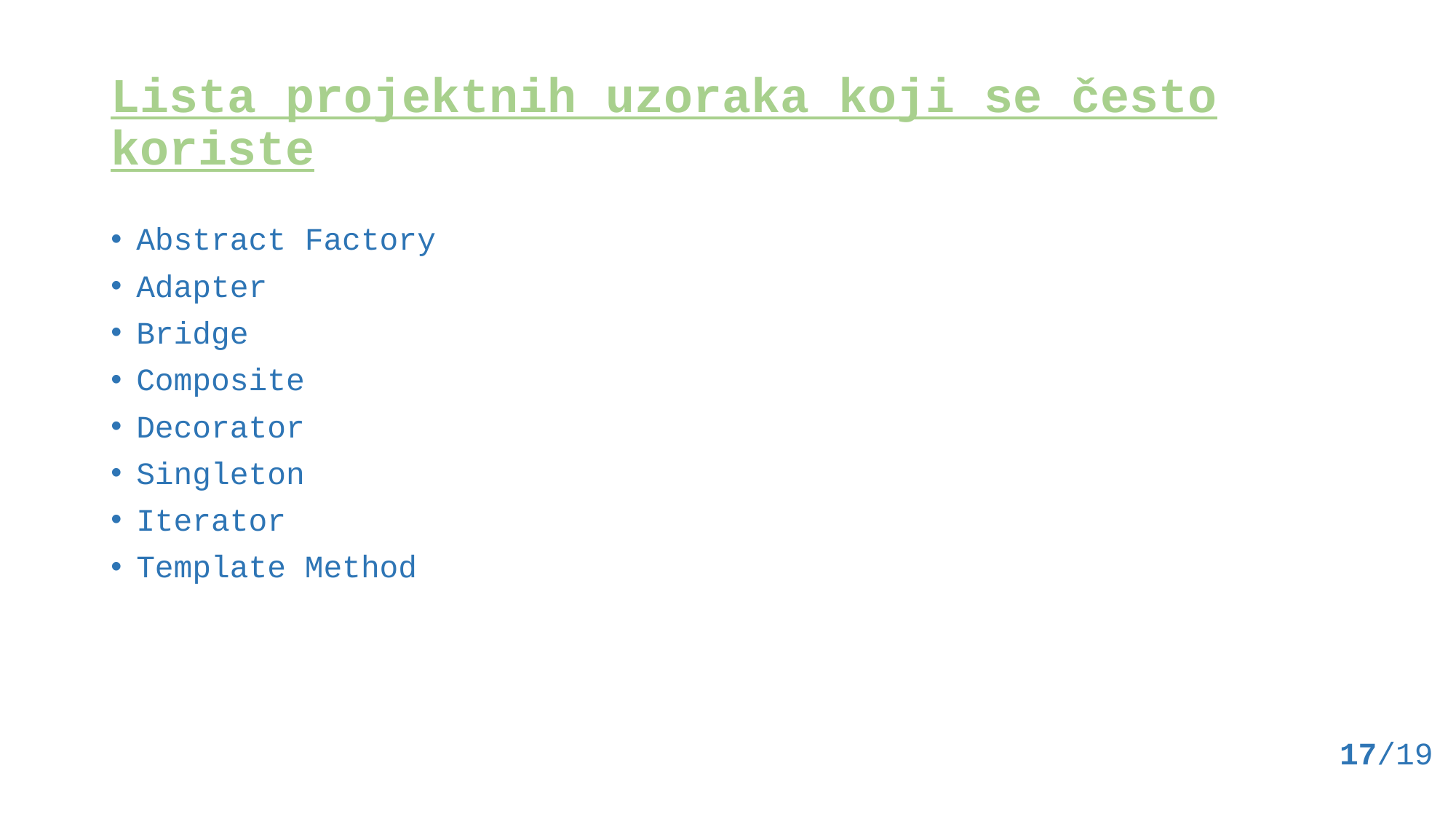

# Lista projektnih uzoraka koji se često koriste
Abstract Factory
Adapter
Bridge
Composite
Decorator
Singleton
Iterator
Template Method

                                                                 17/19